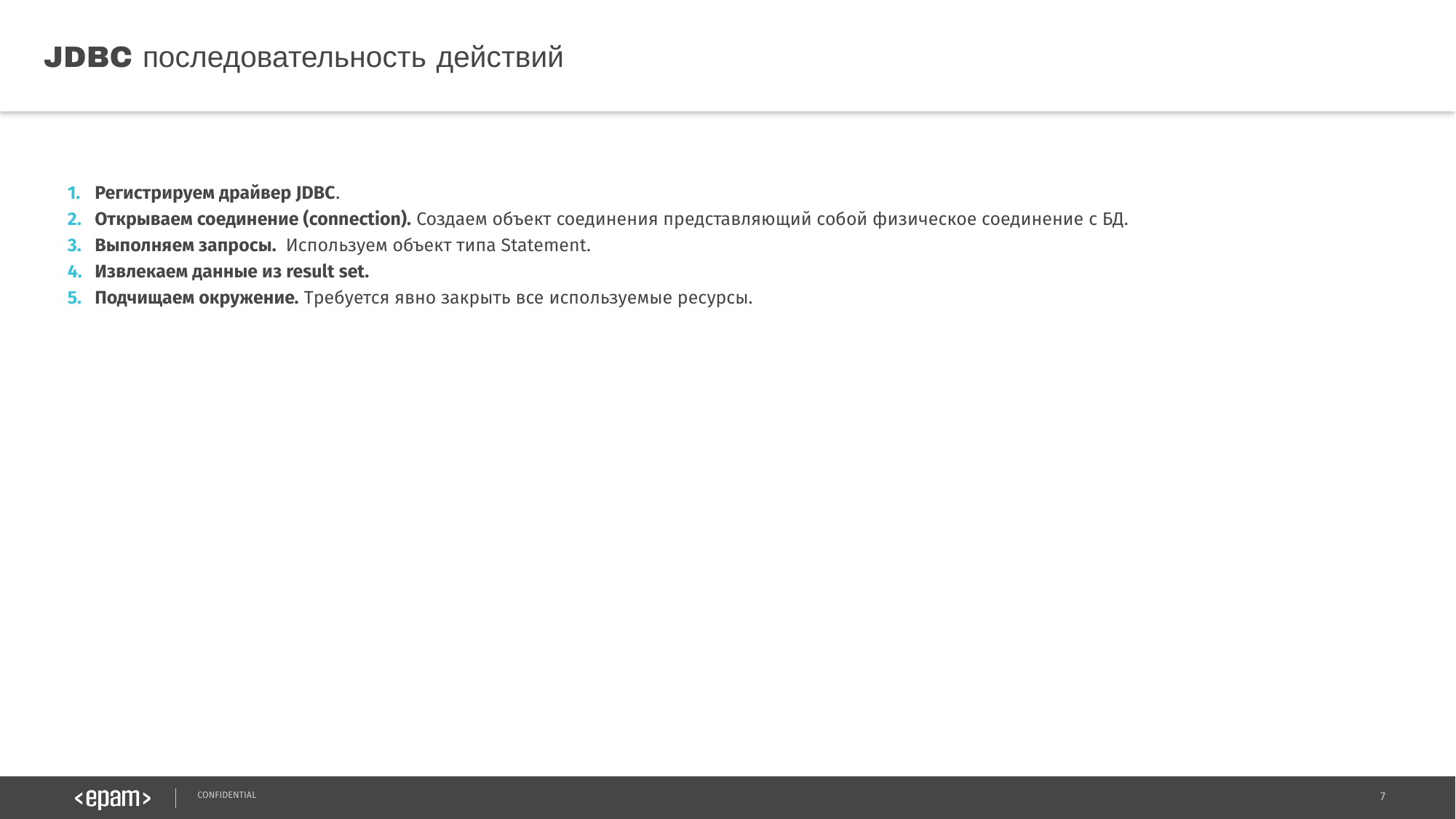

JDBC последовательность действий
Регистрируем драйвер JDBC.
Открываем соединение (connection). Создаем объект соединения представляющий собой физическое соединение с БД.
Выполняем запросы.  Используем объект типа Statement.
Извлекаем данные из result set.
Подчищаем окружение. Требуется явно закрыть все используемые ресурсы.